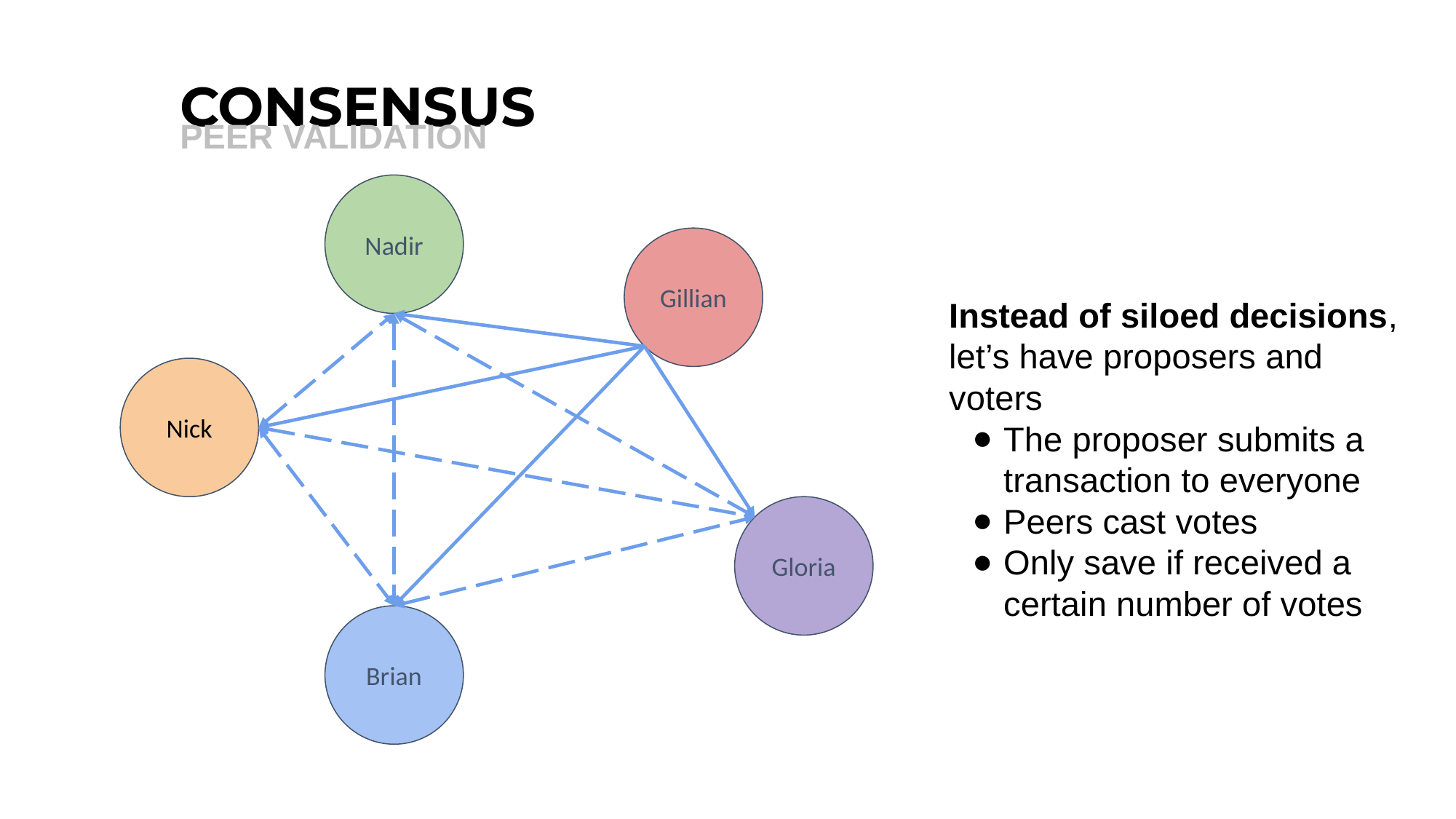

CONSENSUS
PEER VALIDATION
Nadir
Instead of siloed decisions, let’s have proposers and voters
The proposer submits a transaction to everyone
Peers cast votes
Only save if received a certain number of votes
Gillian
Nick
Gloria
Brian